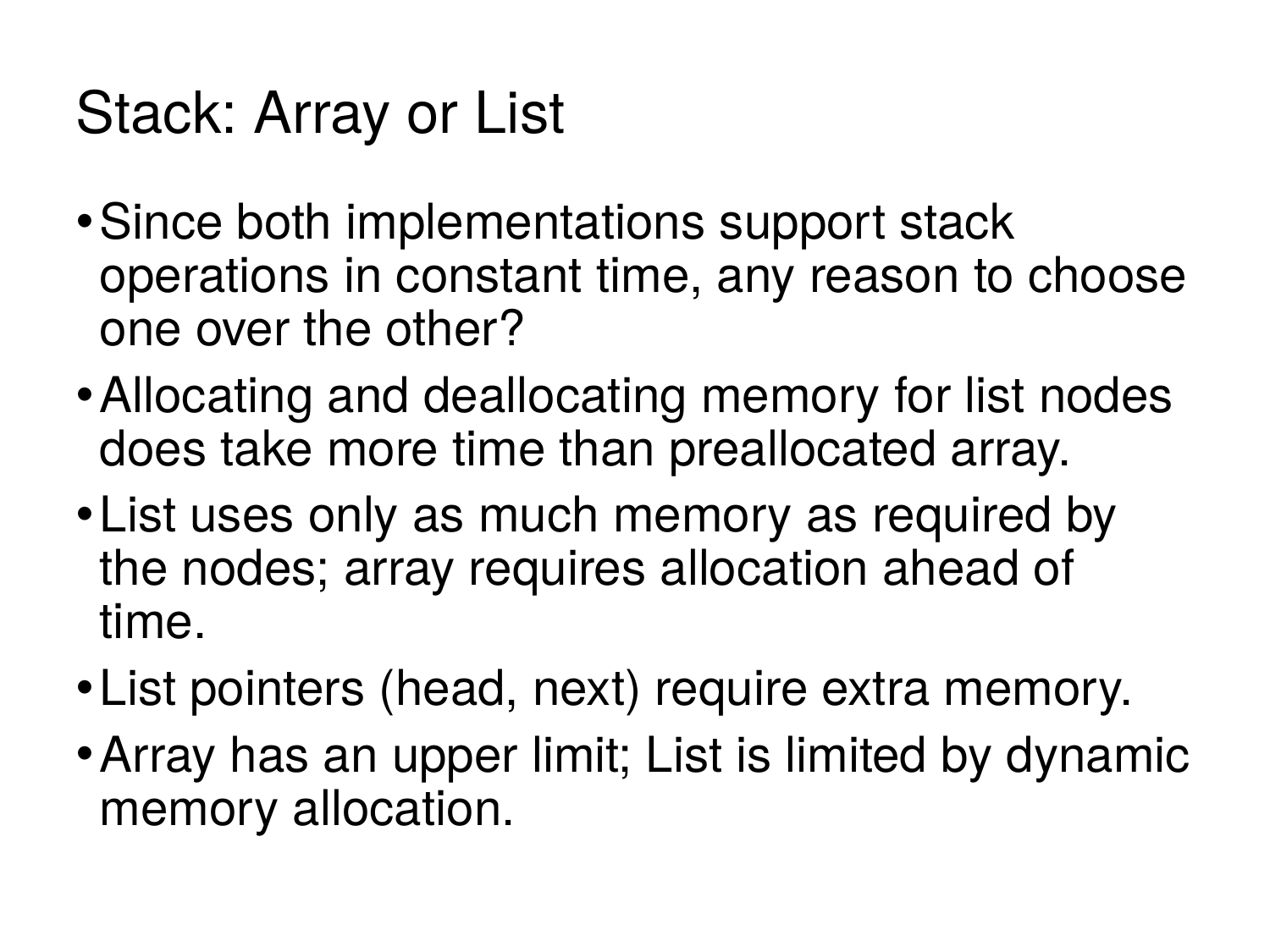

# Stack: Array or List
Since both implementations support stack operations in constant time, any reason to choose one over the other?
Allocating and deallocating memory for list nodes does take more time than preallocated array.
List uses only as much memory as required by the nodes; array requires allocation ahead of time.
List pointers (head, next) require extra memory.
Array has an upper limit; List is limited by dynamic memory allocation.